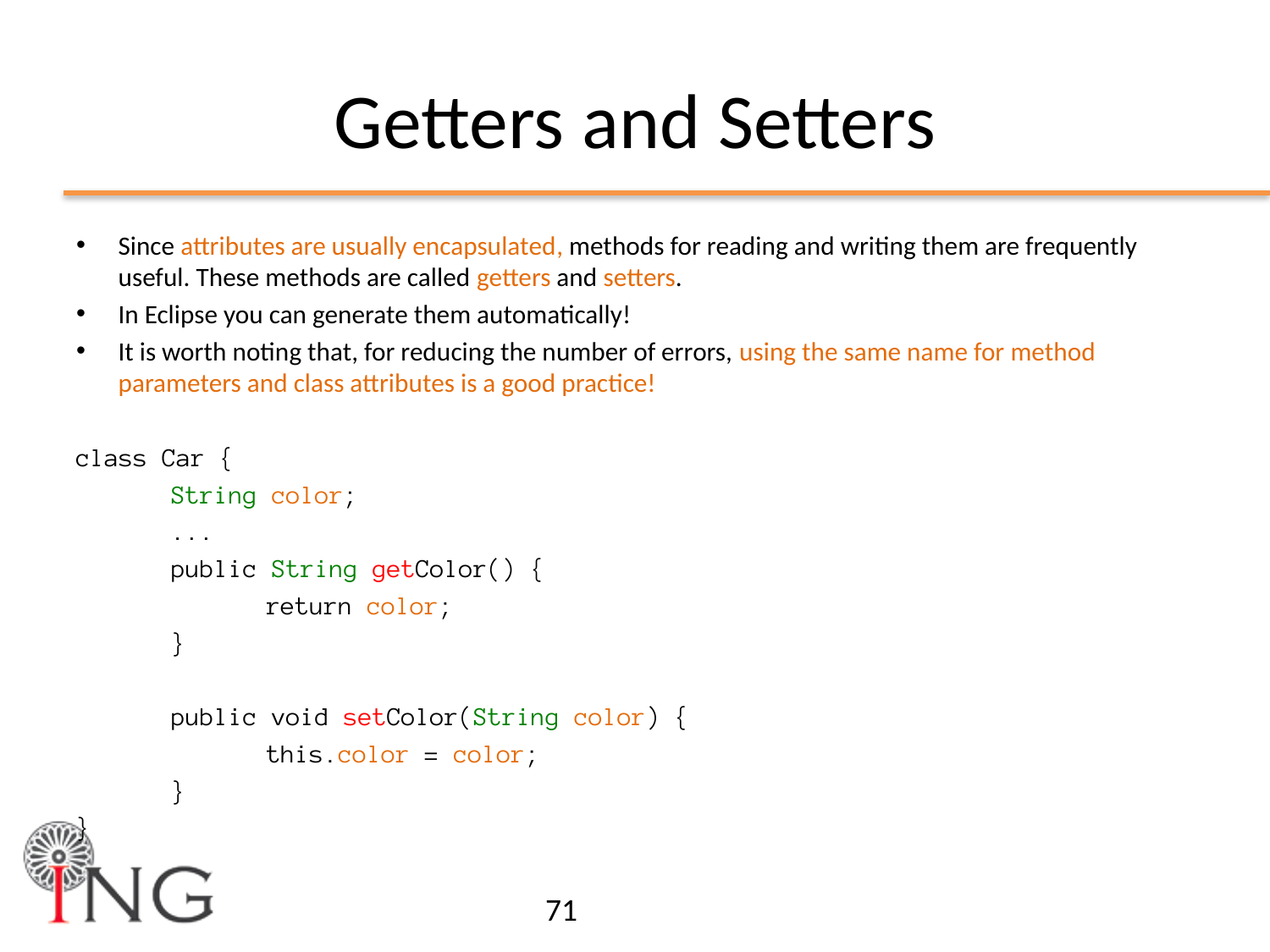

# Getters and Setters
Since attributes are usually encapsulated, methods for reading and writing them are frequently useful. These methods are called getters and setters.
In Eclipse you can generate them automatically!
It is worth noting that, for reducing the number of errors, using the same name for method parameters and class attributes is a good practice!

class Car {
	String color;
	...
	public String getColor() {
		return color;
	}

	public void setColor(String color) {
		this.color = color;
	}
}

71